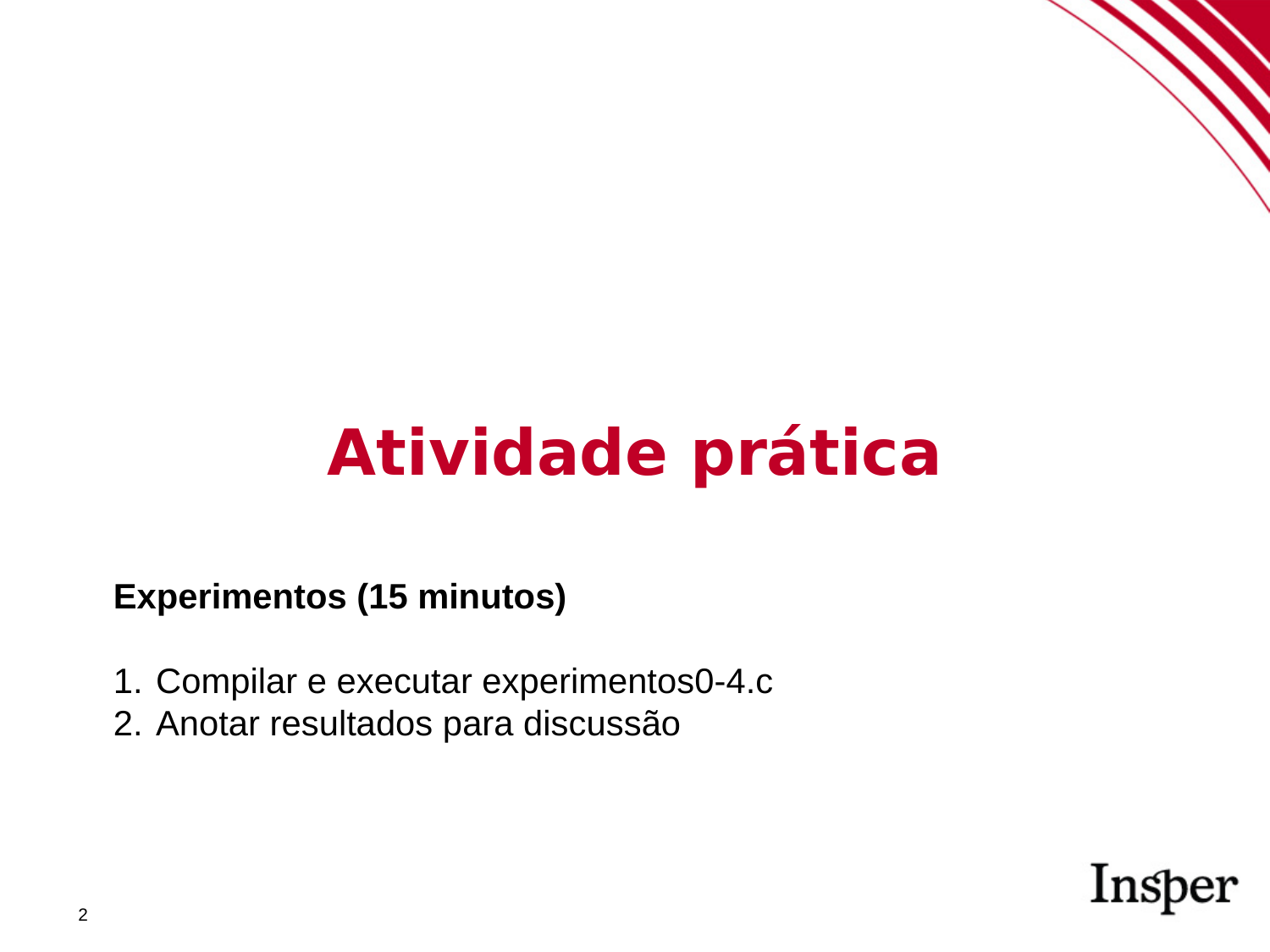

Atividade prática
Experimentos (15 minutos)

Compilar e executar experimentos0-4.c
Anotar resultados para discussão
2